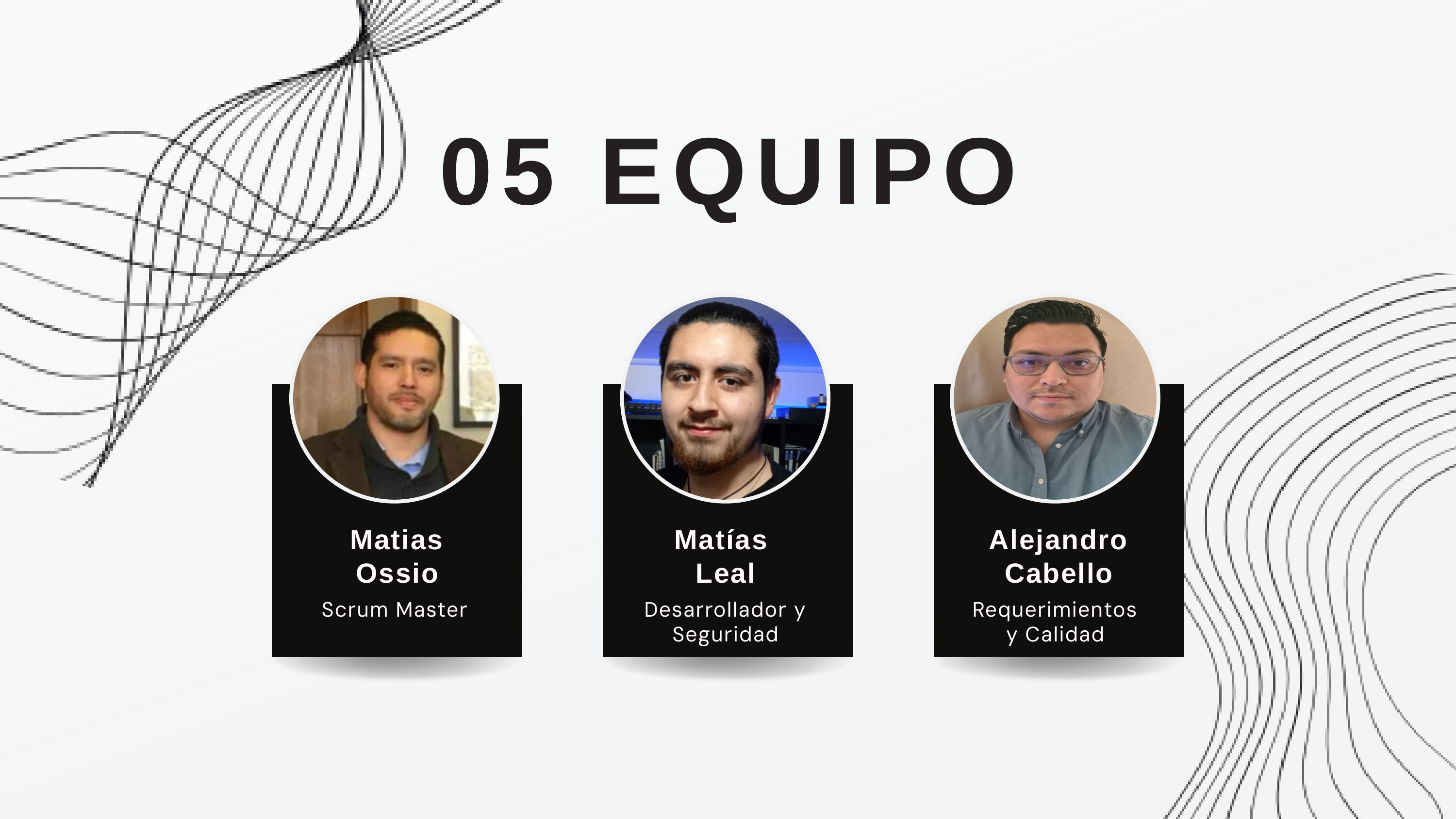

05 EQUIPO

Matias Ossio
Matías
Leal
Alejandro Cabello
Scrum Master
Desarrollador y Seguridad
Requerimientos y Calidad